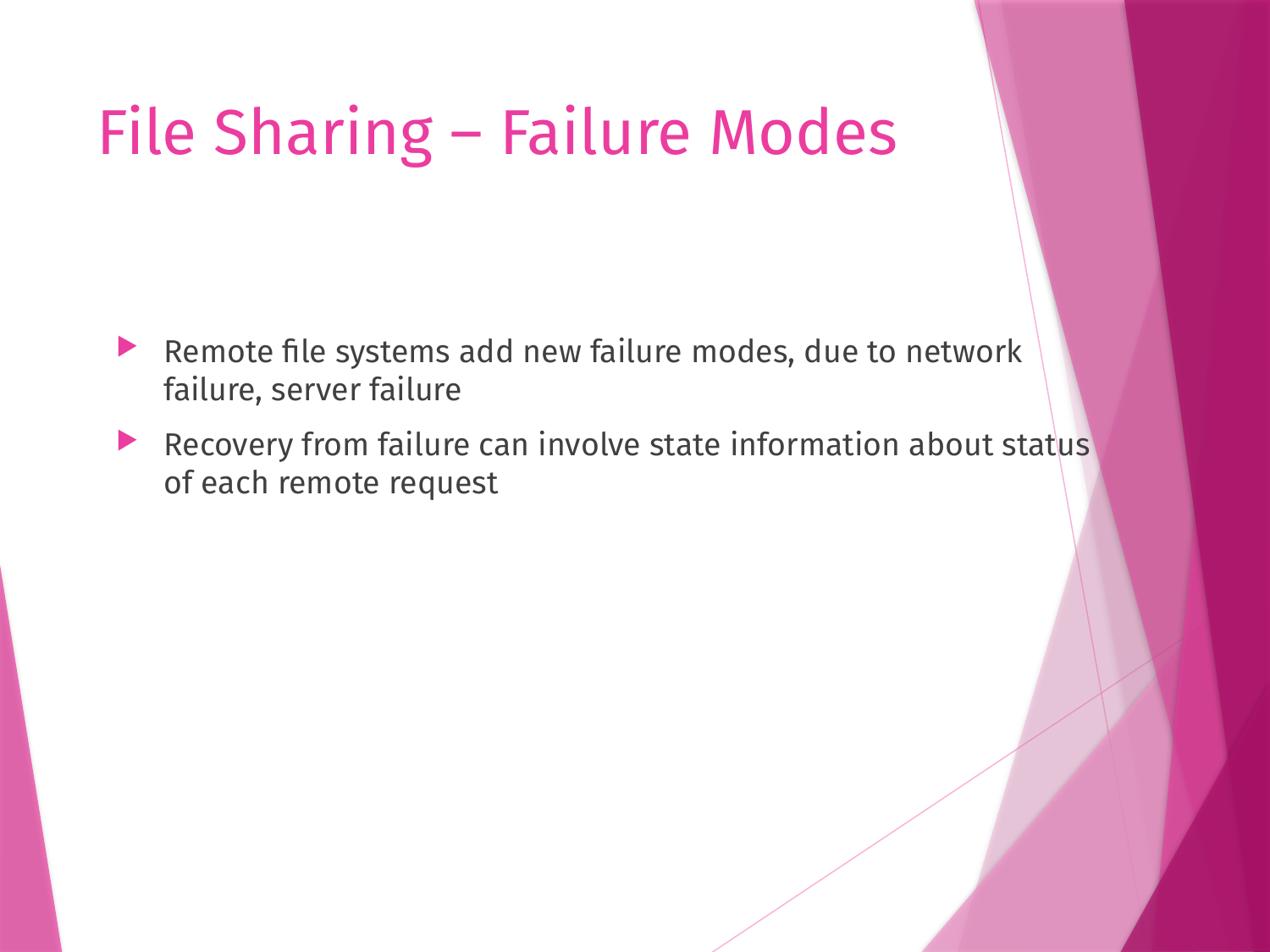

# File Sharing – Failure Modes
Remote file systems add new failure modes, due to network failure, server failure
Recovery from failure can involve state information about status of each remote request